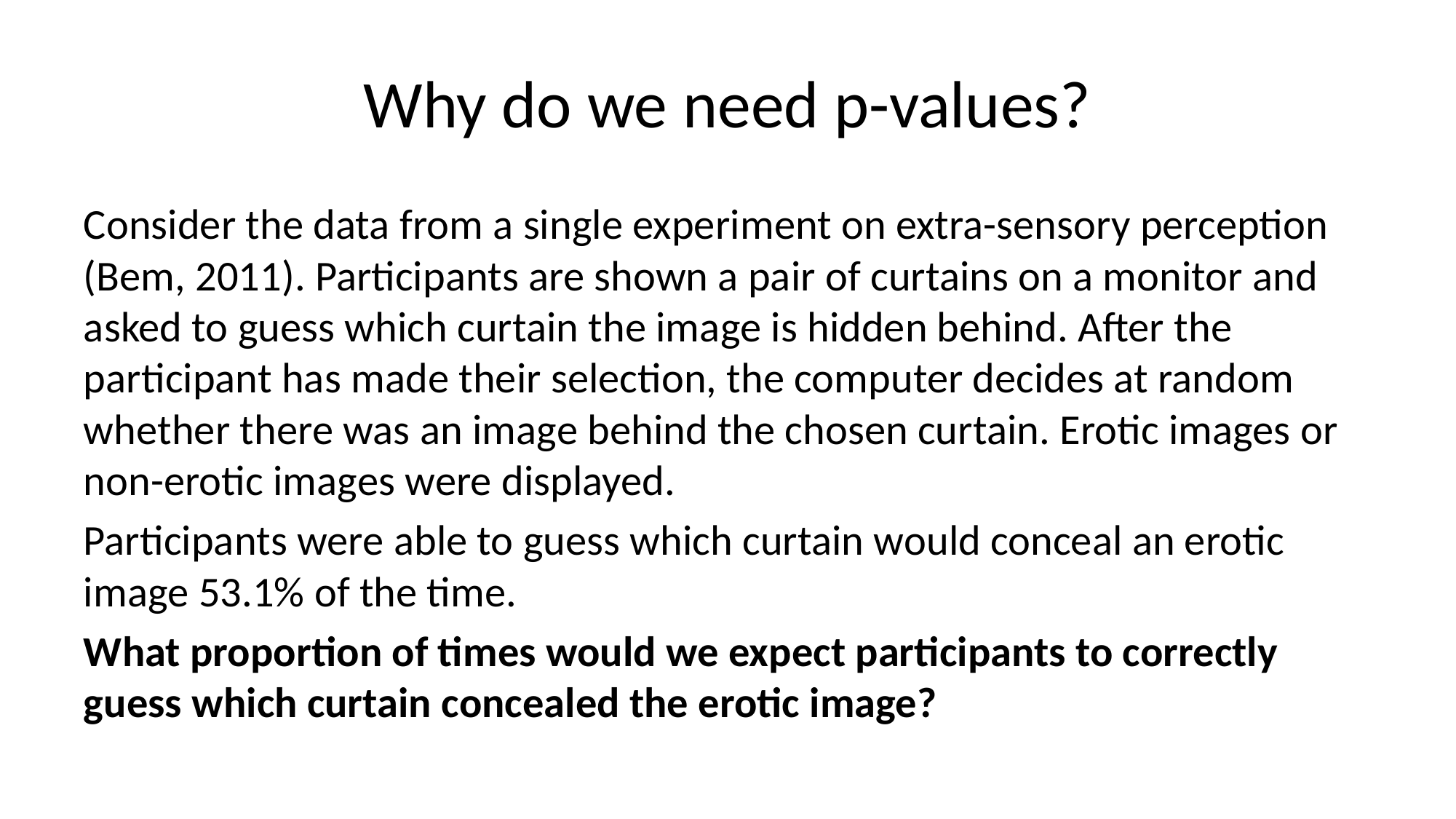

# Why do we need p-values?
Consider the data from a single experiment on extra-sensory perception (Bem, 2011). Participants are shown a pair of curtains on a monitor and asked to guess which curtain the image is hidden behind. After the participant has made their selection, the computer decides at random whether there was an image behind the chosen curtain. Erotic images or non-erotic images were displayed.
Participants were able to guess which curtain would conceal an erotic image 53.1% of the time.
What proportion of times would we expect participants to correctly guess which curtain concealed the erotic image?